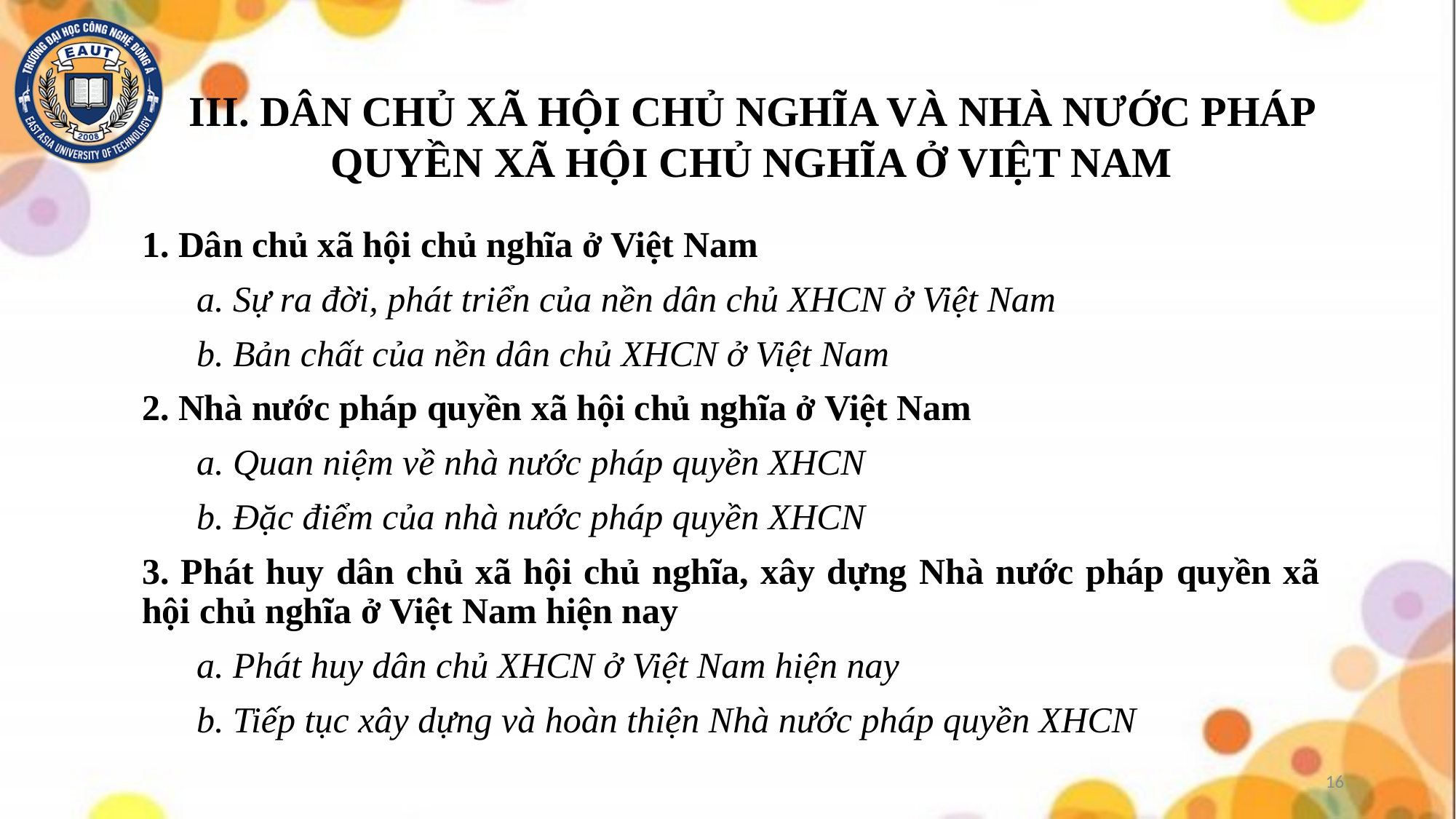

# III. DÂN CHỦ XÃ HỘI CHỦ NGHĨA VÀ NHÀ NƯỚC PHÁP QUYỀN XÃ HỘI CHỦ NGHĨA Ở VIỆT NAM
1. Dân chủ xã hội chủ nghĩa ở Việt Nam
a. Sự ra đời, phát triển của nền dân chủ XHCN ở Việt Nam
b. Bản chất của nền dân chủ XHCN ở Việt Nam
2. Nhà nước pháp quyền xã hội chủ nghĩa ở Việt Nam
a. Quan niệm về nhà nước pháp quyền XHCN
b. Đặc điểm của nhà nước pháp quyền XHCN
3. Phát huy dân chủ xã hội chủ nghĩa, xây dựng Nhà nước pháp quyền xã hội chủ nghĩa ở Việt Nam hiện nay
a. Phát huy dân chủ XHCN ở Việt Nam hiện nay
b. Tiếp tục xây dựng và hoàn thiện Nhà nước pháp quyền XHCN

16